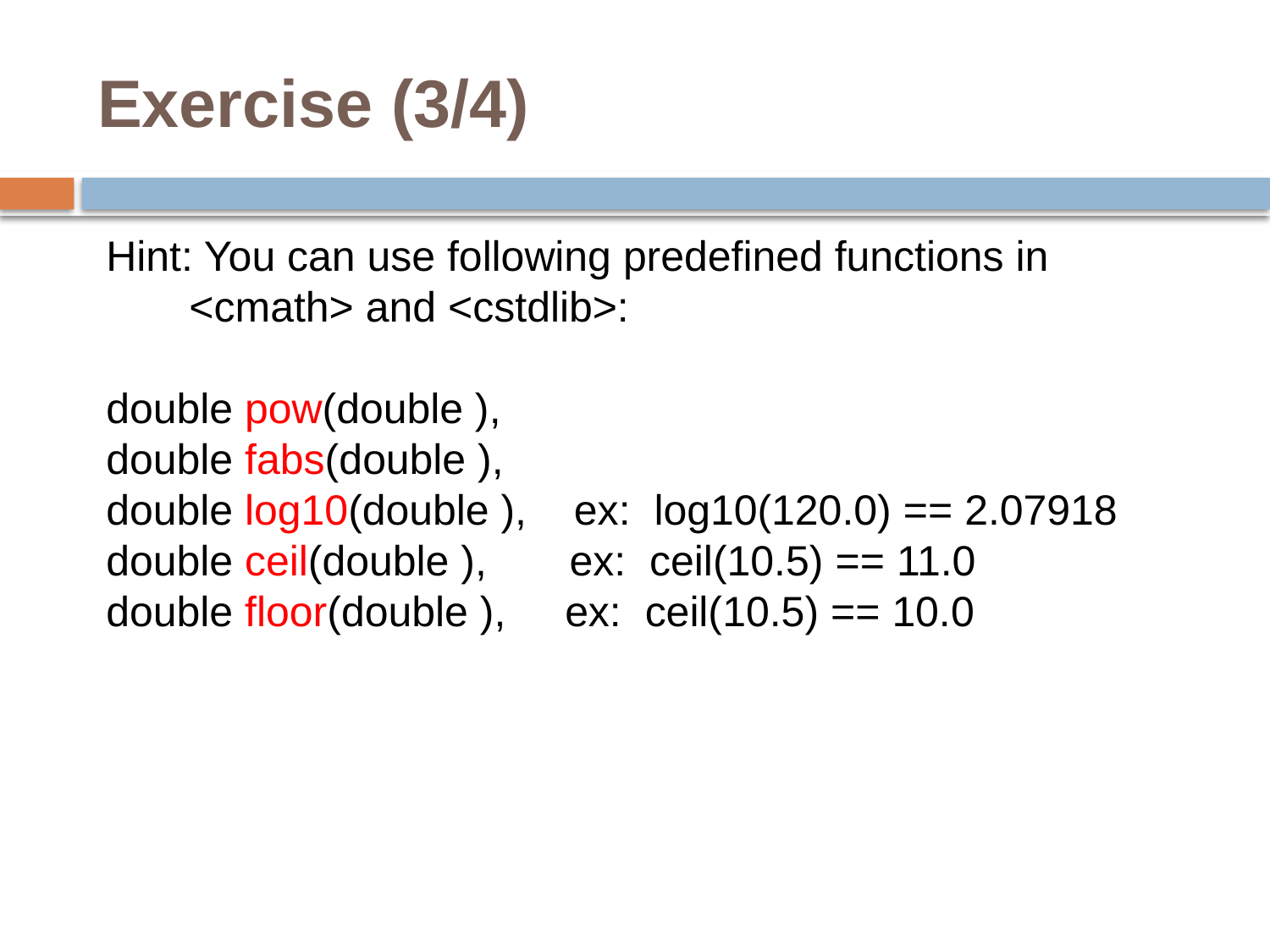

Exercise (3/4)
Hint: You can use following predefined functions in
       <cmath> and <cstdlib>:

double pow(double ),
double fabs(double ),
double log10(double ),    ex:  log10(120.0) == 2.07918
double ceil(double ),       ex:  ceil(10.5) == 11.0
double floor(double ),     ex:  ceil(10.5) == 10.0